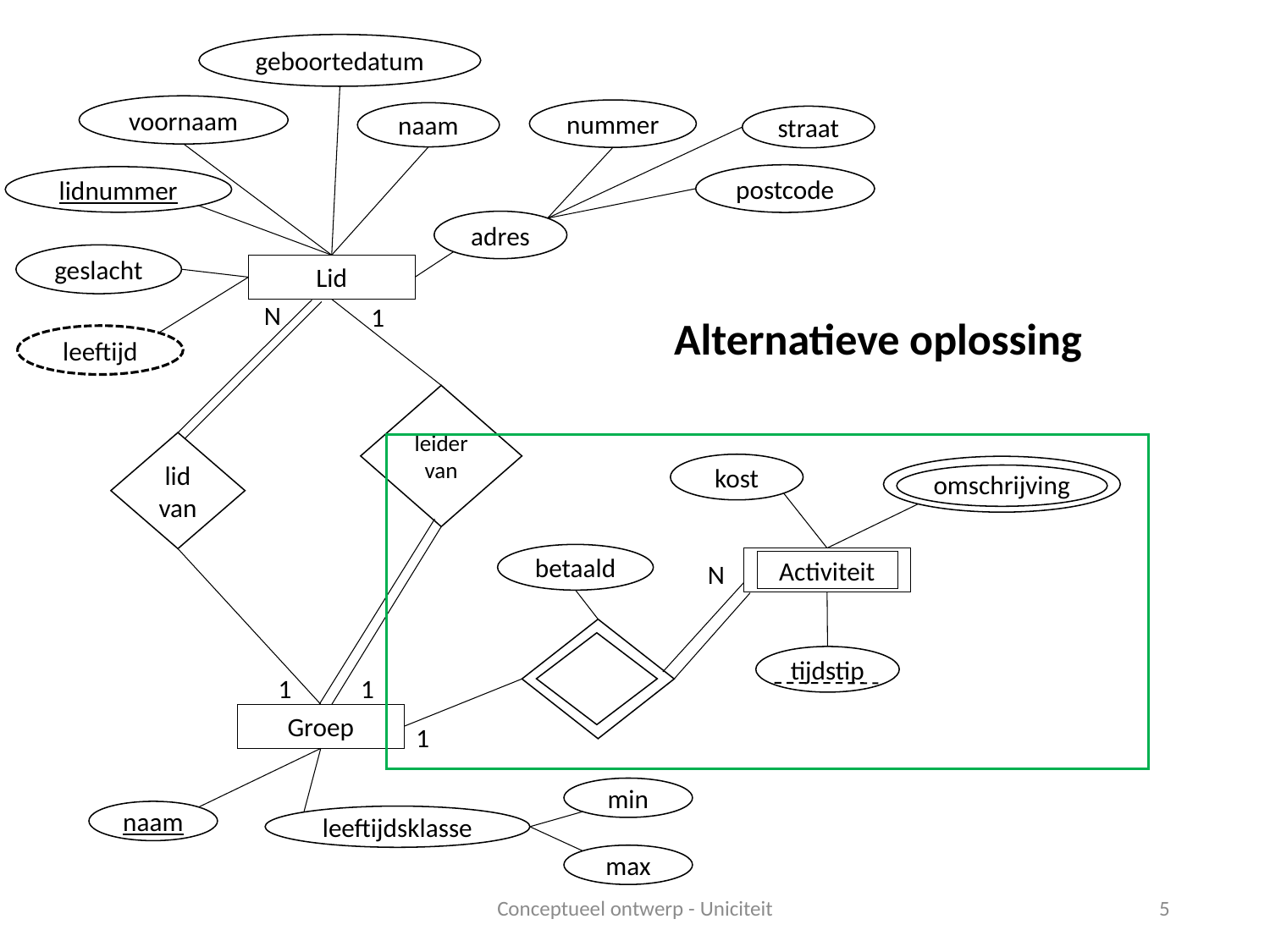

geboortedatum
voornaam
nummer
naam
straat
postcode
lidnummer
adres
geslacht
Lid
N
1
Alternatieve oplossing
leeftijd
leider van
lid van

kost
omschrijving

betaald
Activiteit

N

tijdstip
1
1
Groep
1
min
naam
leeftijdsklasse
max
Conceptueel ontwerp - Uniciteit
5